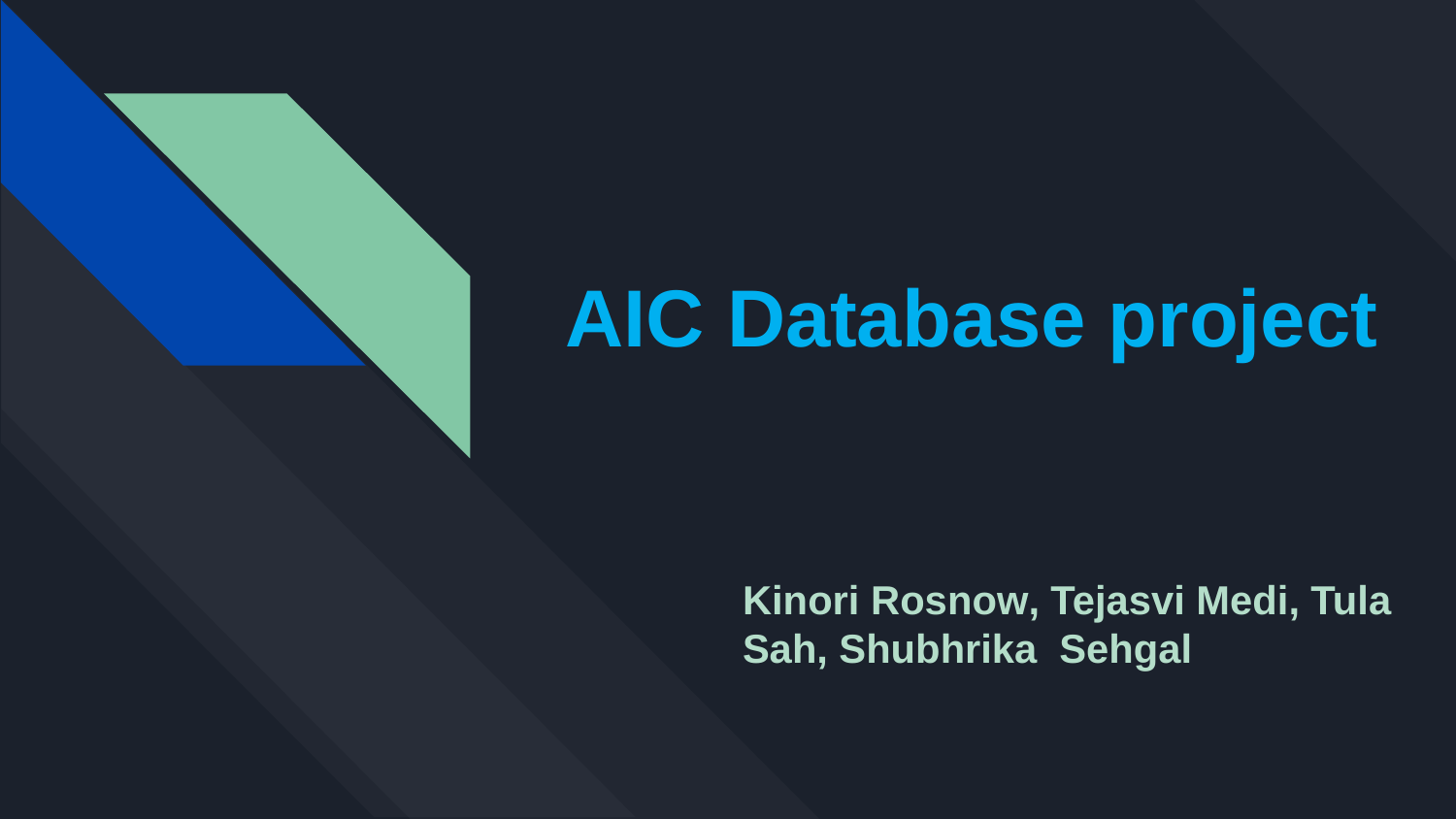

# AIC Database project
Kinori Rosnow, Tejasvi Medi, Tula Sah, Shubhrika  Sehgal